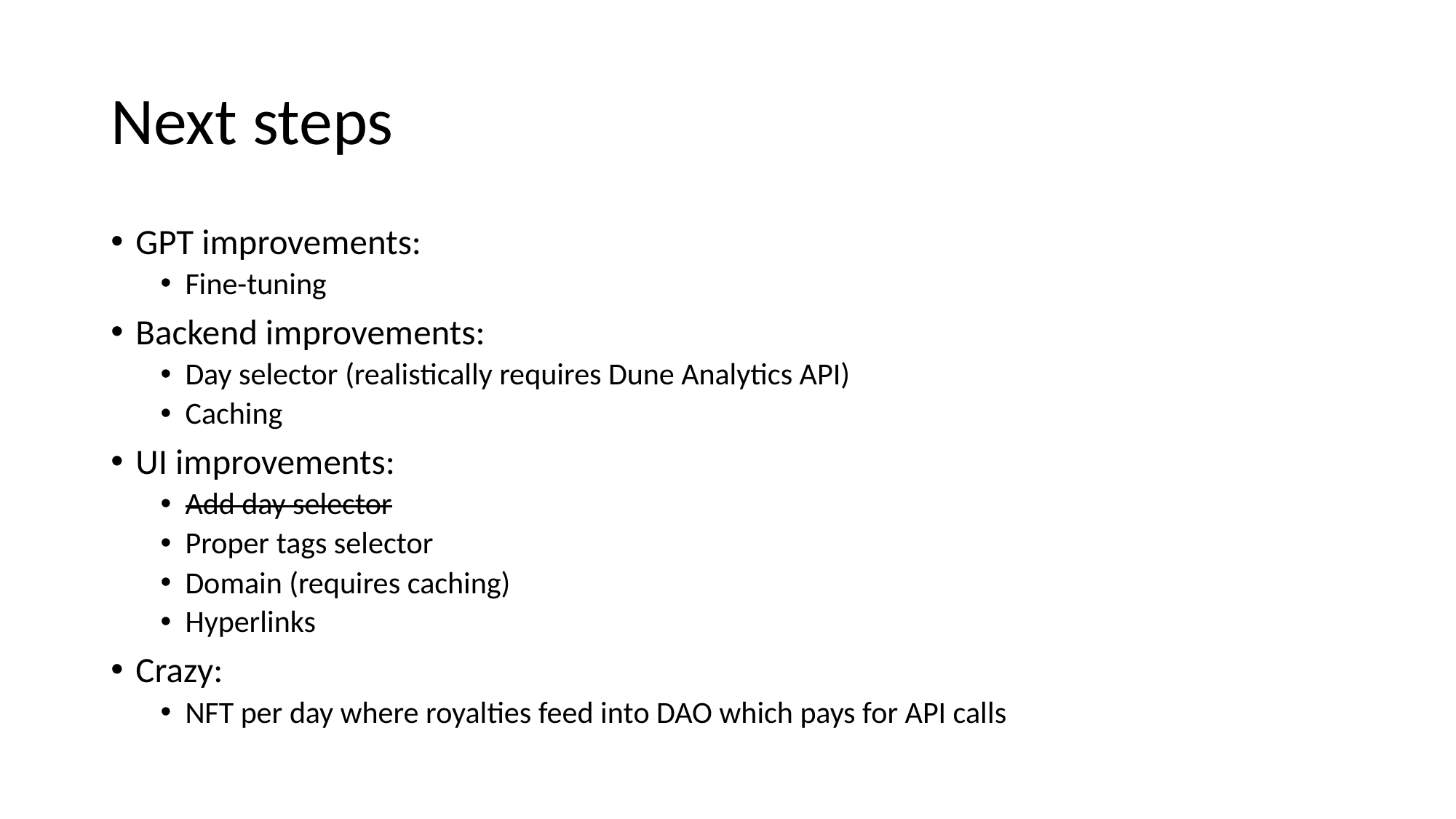

# Next steps
GPT improvements:
Fine-tuning
Backend improvements:
Day selector (realistically requires Dune Analytics API)
Caching
UI improvements:
Add day selector
Proper tags selector
Domain (requires caching)
Hyperlinks
Crazy:
NFT per day where royalties feed into DAO which pays for API calls